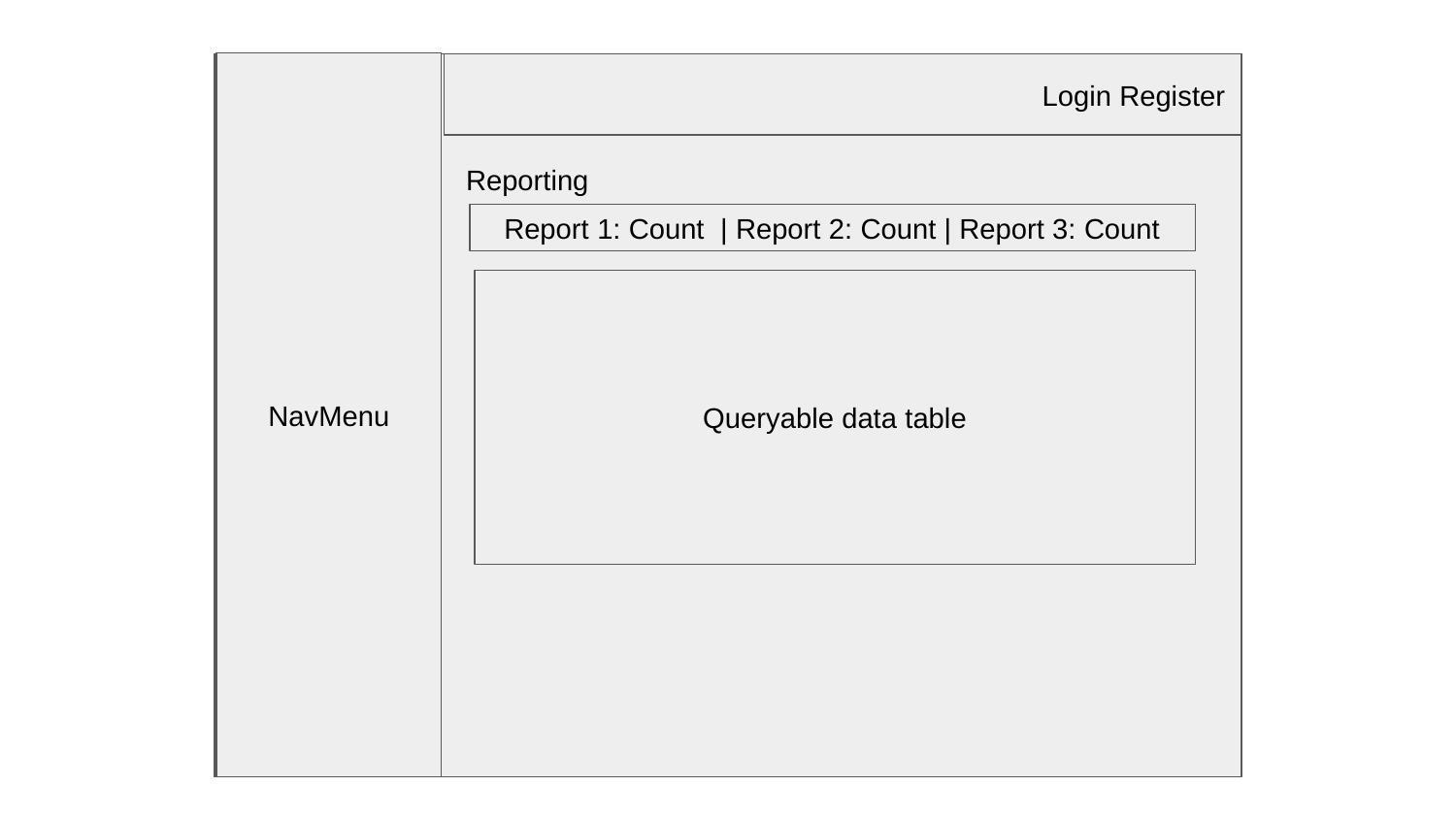

NavMenu

Login Register
Reporting
Report 1: Count  | Report 2: Count | Report 3: Count
Queryable data table